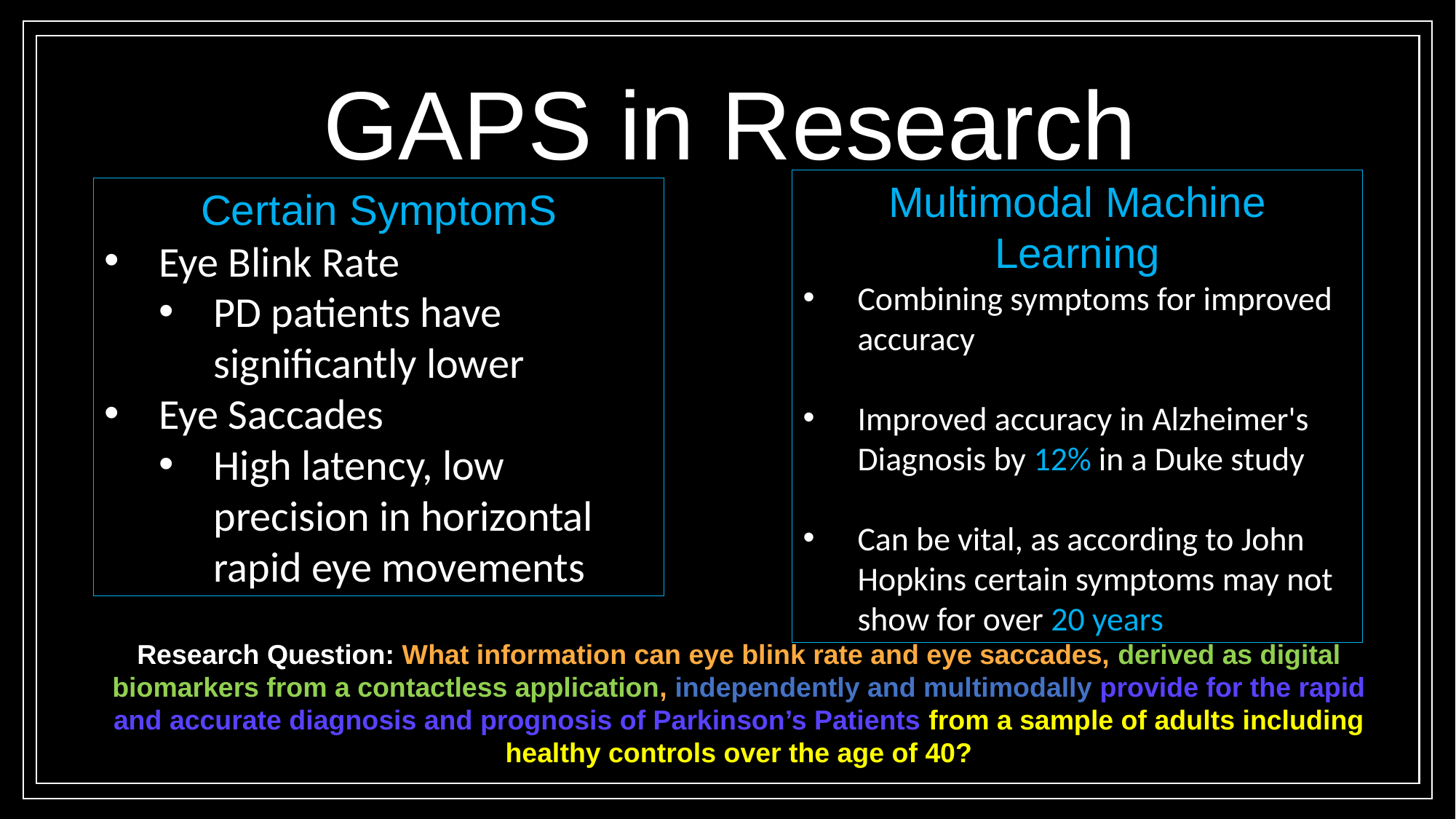

GAPS in Research

Certain SymptomS
Eye Blink Rate
PD patients have significantly lower
Eye Saccades
High latency, low precision in horizontal rapid eye movements

Multimodal Machine Learning
Combining symptoms for improved accuracy

Improved accuracy in Alzheimer's Diagnosis by 12% in a Duke study

Can be vital, as according to John Hopkins certain symptoms may not show for over 20 years
Research Question: What information can eye blink rate and eye saccades, derived as digital biomarkers from a contactless application, independently and multimodally provide for the rapid and accurate diagnosis and prognosis of Parkinson’s Patients from a sample of adults including healthy controls over the age of 40?